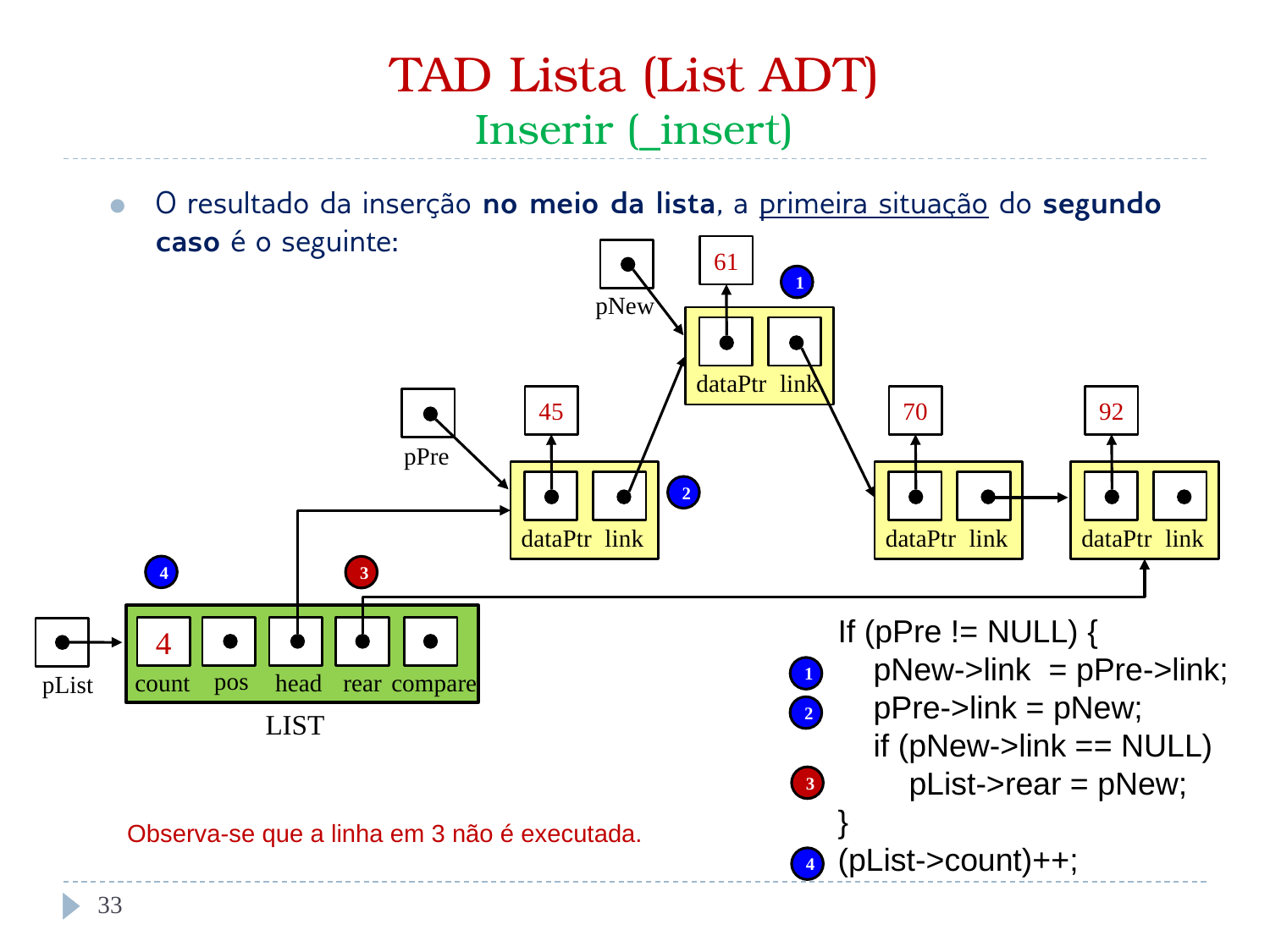

# TAD Lista (List ADT) Inserir (_insert)

O resultado da inserção no meio da lista, a primeira situação do segundo caso é o seguinte:
61

pNew

dataPtr
link

1
45
70
92

pPre

dataPtr
link

dataPtr
link

dataPtr
link
2

4
3
If (pPre != NULL) {
    pNew->link  = pPre->link;
    pPre->link = pNew;
    if (pNew->link == NULL)
        pList->rear = pNew;
}
(pList->count)++;

4

pos
head
rear
count
compare
LIST

pList
1
2
3
Observa-se que a linha em 3 não é executada.
4
33